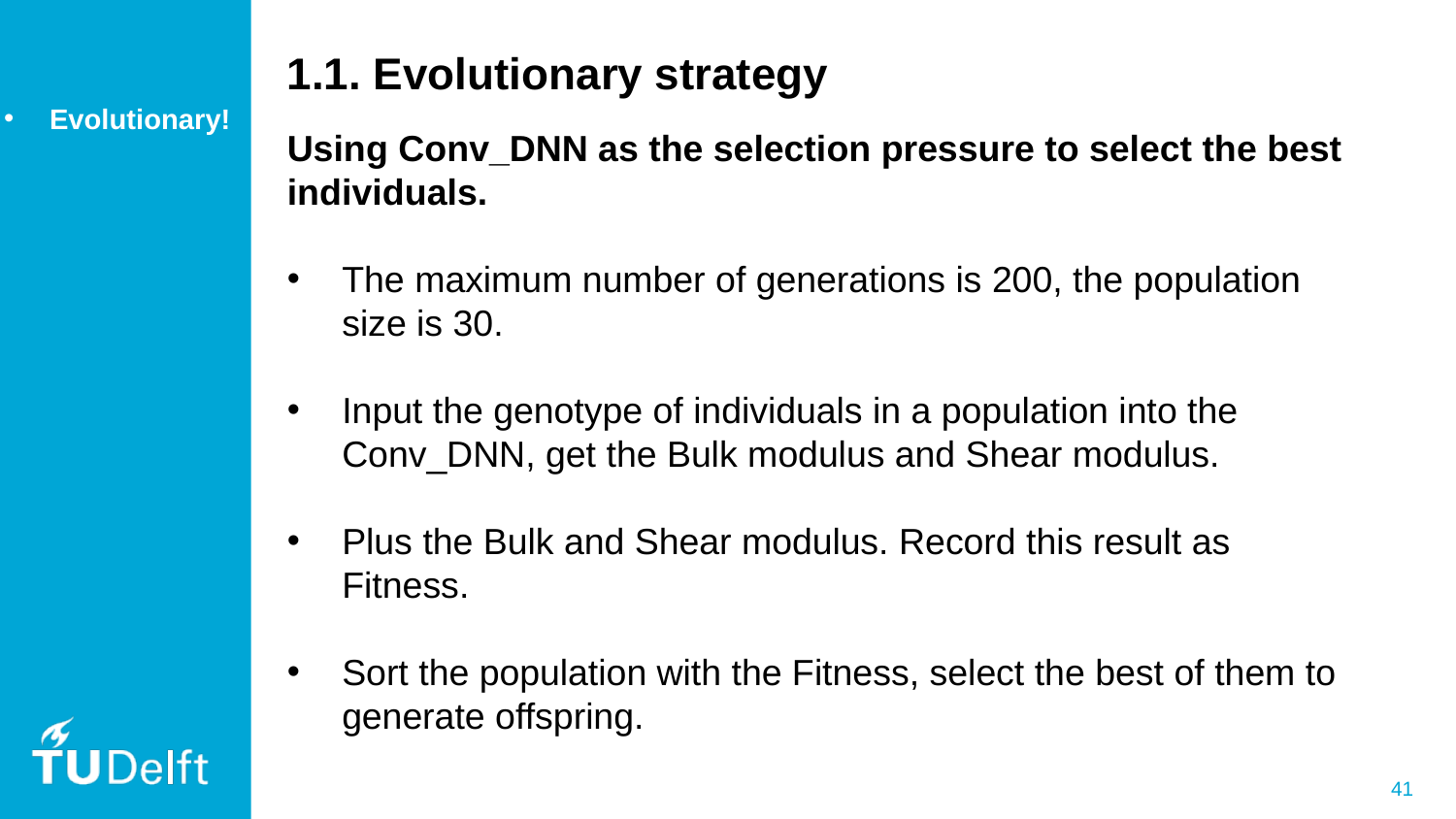

1.1. Evolutionary strategy
Evolutionary!
Using Conv_DNN as the selection pressure to select the best individuals.

The maximum number of generations is 200, the population size is 30.

Input the genotype of individuals in a population into the Conv_DNN, get the Bulk modulus and Shear modulus.

Plus the Bulk and Shear modulus. Record this result as Fitness.

Sort the population with the Fitness, select the best of them to generate offspring.